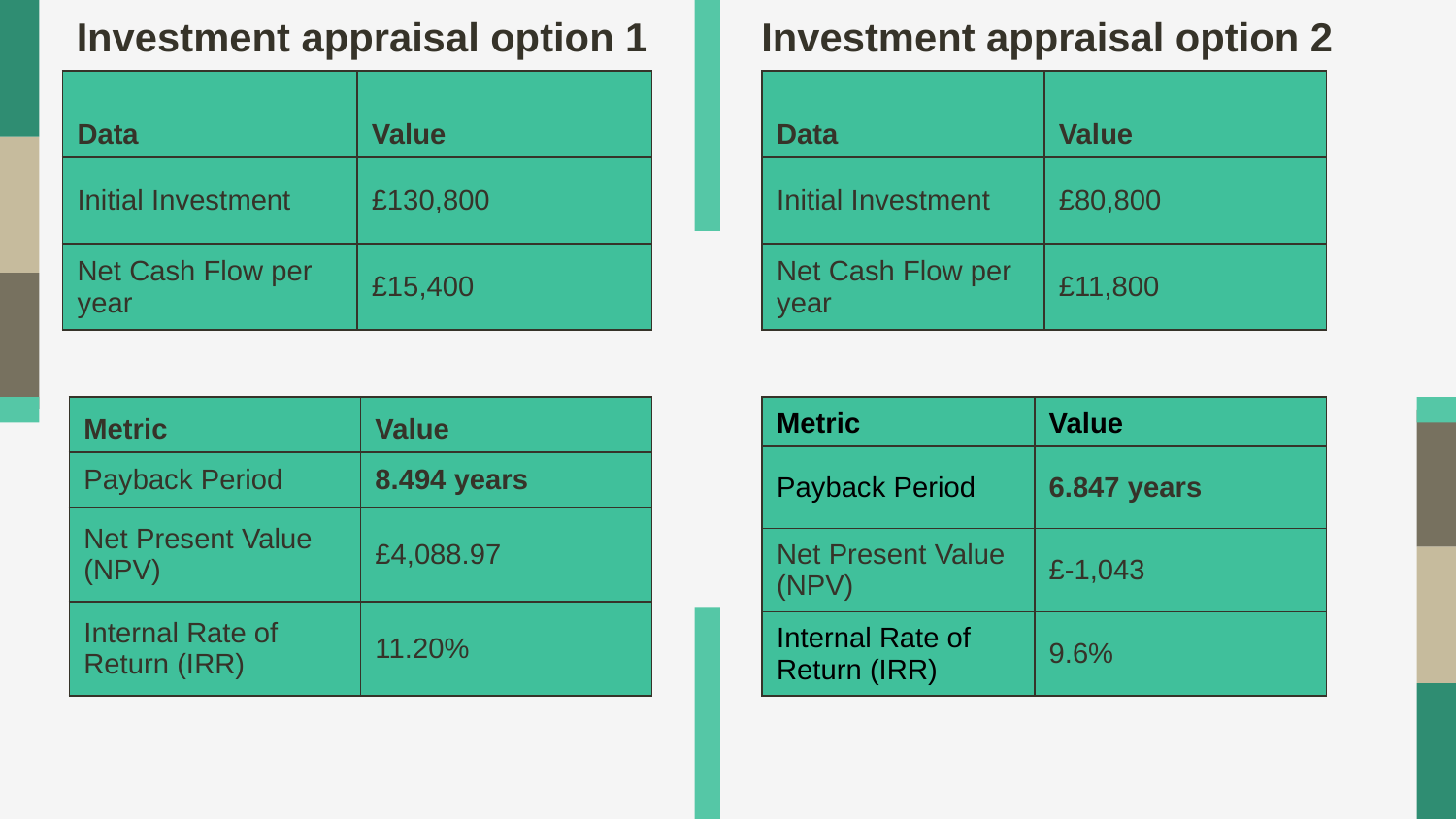

# Investment appraisal option 1
Investment appraisal option 2
| Data | Value |
| --- | --- |
| Initial Investment | £130,800 |
| Net Cash Flow per year | £15,400 |
| Data | Value |
| --- | --- |
| Initial Investment | £80,800 |
| Net Cash Flow per year | £11,800 |

| Metric | Value |
| --- | --- |
| Payback Period | 8.494 years |
| Net Present Value (NPV) | £4,088.97 |
| Internal Rate of Return (IRR) | 11.20% |
| Metric | Value |
| --- | --- |
| Payback Period | 6.847 years |
| Net Present Value (NPV) | £-1,043 |
| Internal Rate of Return (IRR) | 9.6% |